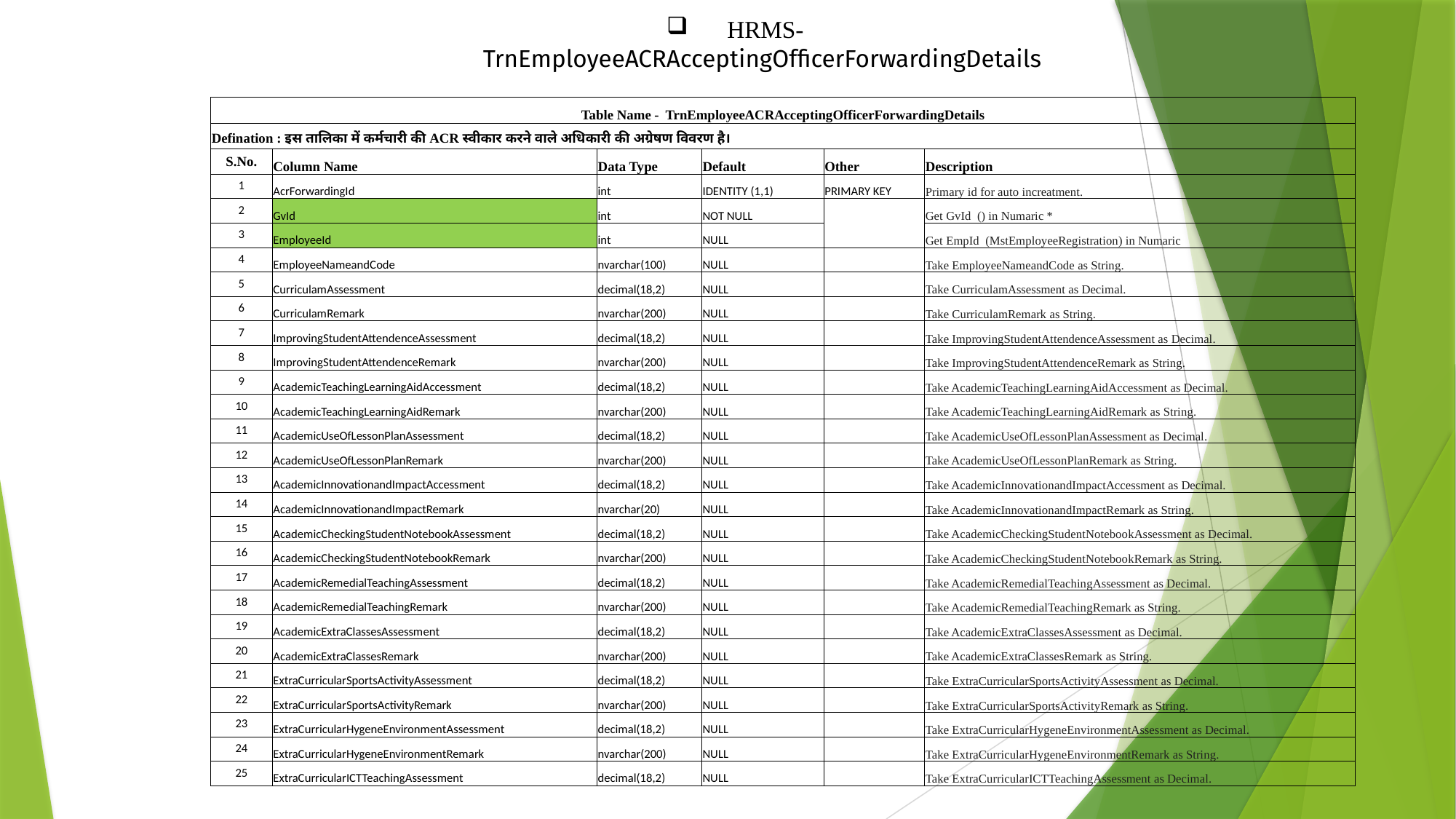

HRMS- TrnEmployeeACRAcceptingOfficerForwardingDetails

| Table Name - TrnEmployeeACRAcceptingOfficerForwardingDetails |  |  |  |  |  |
| --- | --- | --- | --- | --- | --- |
| Defination : इस तालिका में कर्मचारी की ACR स्वीकार करने वाले अधिकारी की अग्रेषण विवरण है। |  |  |  |  |  |
| S.No. | Column Name | Data Type | Default | Other | Description |
| 1 | AcrForwardingId | int | IDENTITY (1,1) | PRIMARY KEY | Primary id for auto increatment. |
| 2 | GvId | int | NOT NULL |  | Get GvId () in Numaric \* |
| 3 | EmployeeId | int | NULL |  | Get EmpId (MstEmployeeRegistration) in Numaric |
| 4 | EmployeeNameandCode | nvarchar(100) | NULL |  | Take EmployeeNameandCode as String. |
| 5 | CurriculamAssessment | decimal(18,2) | NULL |  | Take CurriculamAssessment as Decimal. |
| 6 | CurriculamRemark | nvarchar(200) | NULL |  | Take CurriculamRemark as String. |
| 7 | ImprovingStudentAttendenceAssessment | decimal(18,2) | NULL |  | Take ImprovingStudentAttendenceAssessment as Decimal. |
| 8 | ImprovingStudentAttendenceRemark | nvarchar(200) | NULL |  | Take ImprovingStudentAttendenceRemark as String. |
| 9 | AcademicTeachingLearningAidAccessment | decimal(18,2) | NULL |  | Take AcademicTeachingLearningAidAccessment as Decimal. |
| 10 | AcademicTeachingLearningAidRemark | nvarchar(200) | NULL |  | Take AcademicTeachingLearningAidRemark as String. |
| 11 | AcademicUseOfLessonPlanAssessment | decimal(18,2) | NULL |  | Take AcademicUseOfLessonPlanAssessment as Decimal. |
| 12 | AcademicUseOfLessonPlanRemark | nvarchar(200) | NULL |  | Take AcademicUseOfLessonPlanRemark as String. |
| 13 | AcademicInnovationandImpactAccessment | decimal(18,2) | NULL |  | Take AcademicInnovationandImpactAccessment as Decimal. |
| 14 | AcademicInnovationandImpactRemark | nvarchar(20) | NULL |  | Take AcademicInnovationandImpactRemark as String. |
| 15 | AcademicCheckingStudentNotebookAssessment | decimal(18,2) | NULL |  | Take AcademicCheckingStudentNotebookAssessment as Decimal. |
| 16 | AcademicCheckingStudentNotebookRemark | nvarchar(200) | NULL |  | Take AcademicCheckingStudentNotebookRemark as String. |
| 17 | AcademicRemedialTeachingAssessment | decimal(18,2) | NULL |  | Take AcademicRemedialTeachingAssessment as Decimal. |
| 18 | AcademicRemedialTeachingRemark | nvarchar(200) | NULL |  | Take AcademicRemedialTeachingRemark as String. |
| 19 | AcademicExtraClassesAssessment | decimal(18,2) | NULL |  | Take AcademicExtraClassesAssessment as Decimal. |
| 20 | AcademicExtraClassesRemark | nvarchar(200) | NULL |  | Take AcademicExtraClassesRemark as String. |
| 21 | ExtraCurricularSportsActivityAssessment | decimal(18,2) | NULL |  | Take ExtraCurricularSportsActivityAssessment as Decimal. |
| 22 | ExtraCurricularSportsActivityRemark | nvarchar(200) | NULL |  | Take ExtraCurricularSportsActivityRemark as String. |
| 23 | ExtraCurricularHygeneEnvironmentAssessment | decimal(18,2) | NULL |  | Take ExtraCurricularHygeneEnvironmentAssessment as Decimal. |
| 24 | ExtraCurricularHygeneEnvironmentRemark | nvarchar(200) | NULL |  | Take ExtraCurricularHygeneEnvironmentRemark as String. |
| 25 | ExtraCurricularICTTeachingAssessment | decimal(18,2) | NULL |  | Take ExtraCurricularICTTeachingAssessment as Decimal. |